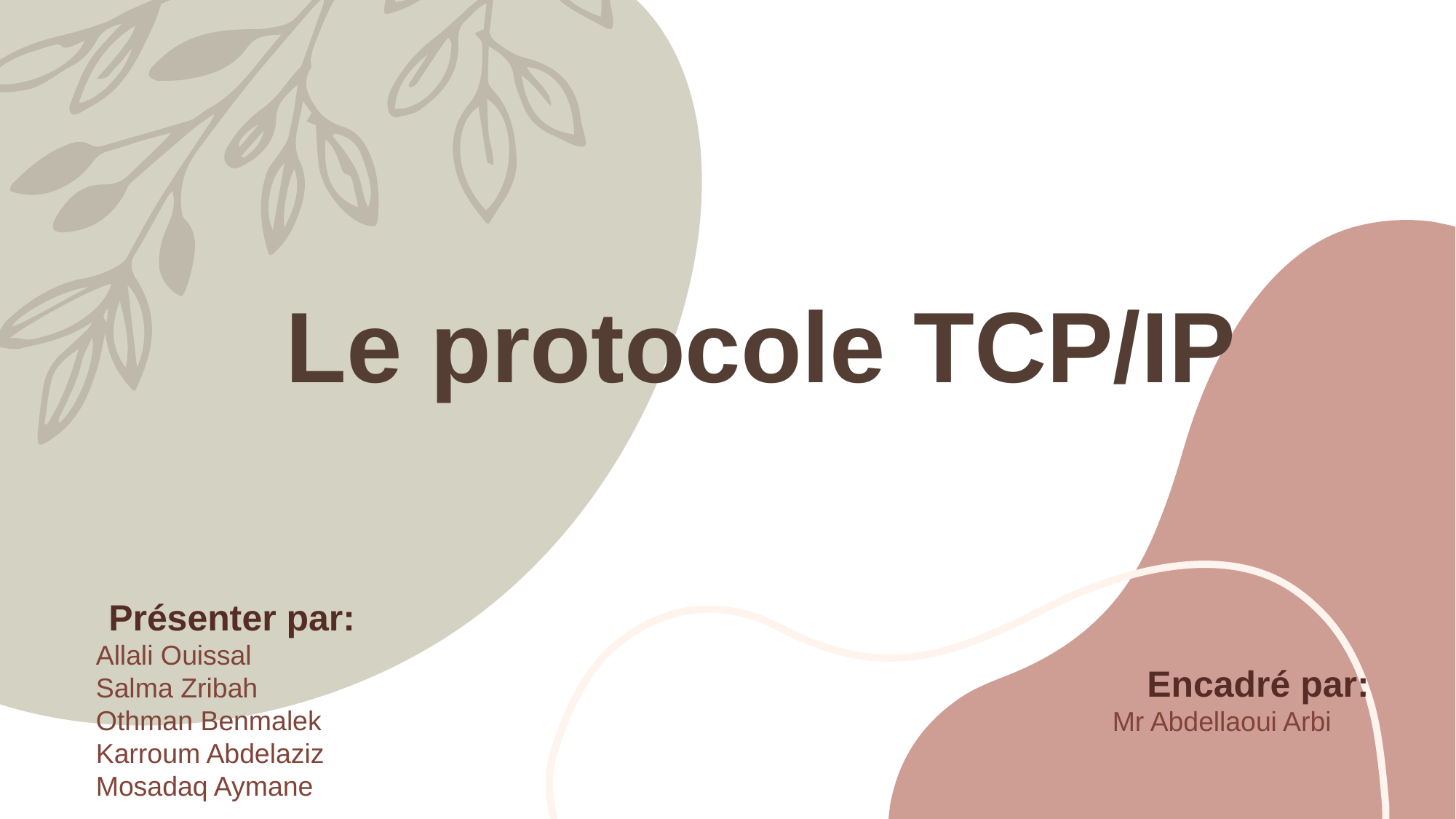

# Le protocole TCP/IP
Présenter par:
Allali Ouissal
Salma Zribah
Othman Benmalek
Karroum Abdelaziz
Mosadaq Aymane
Encadré par:
Mr Abdellaoui Arbi